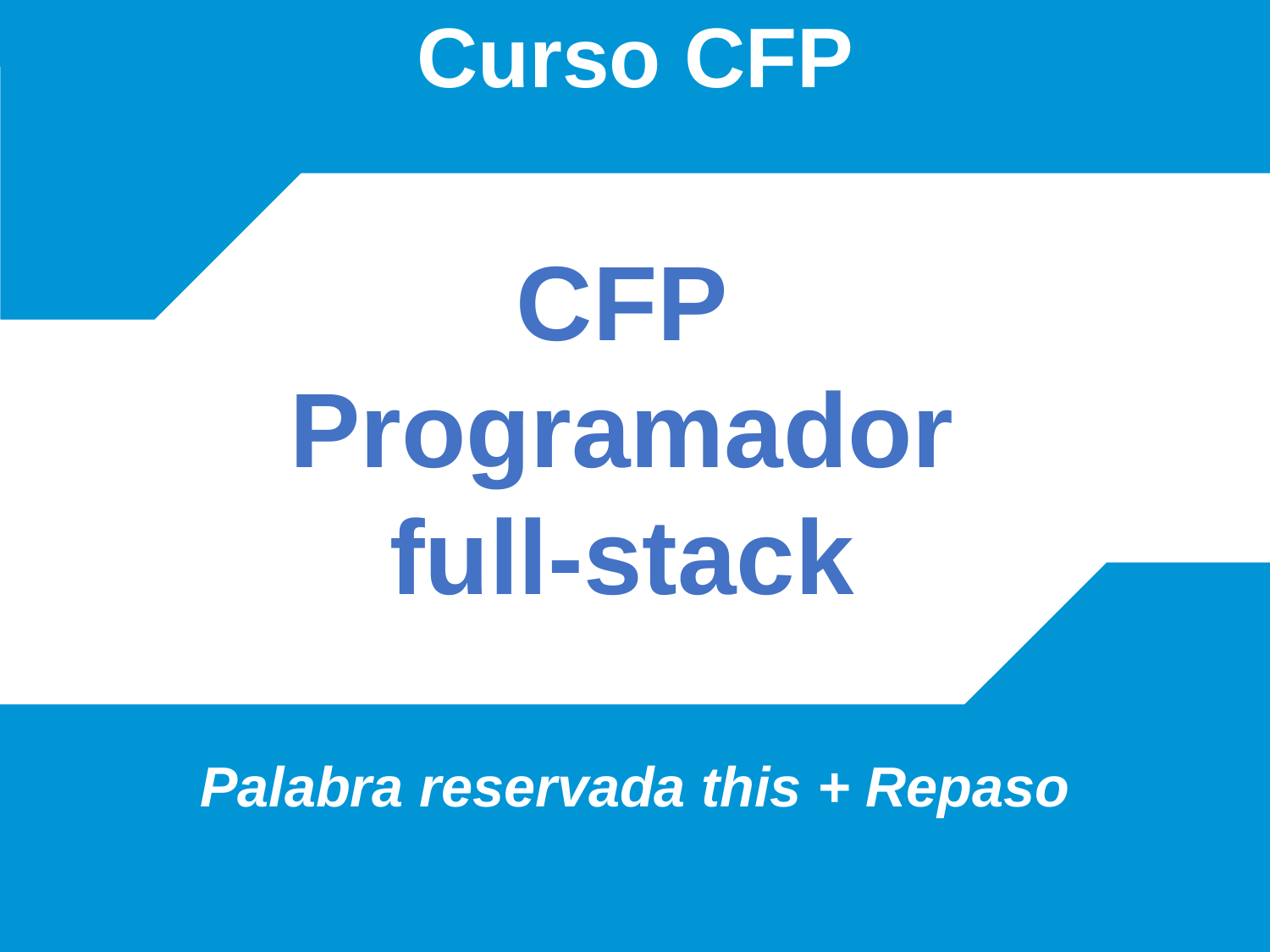

# Curso CFP
Palabra reservada this + Repaso